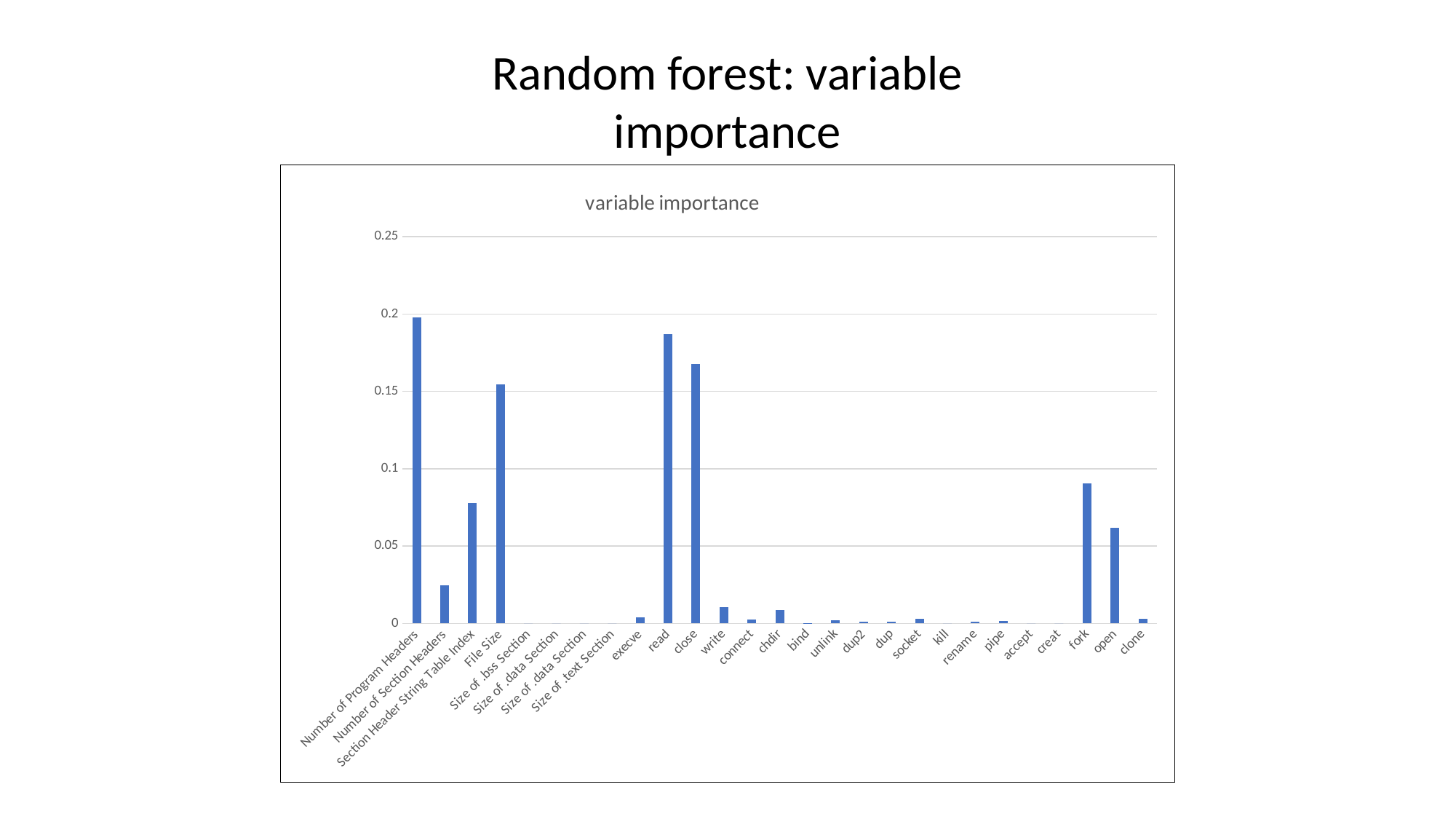

Random forest: variable importance

### Chart: variable importance

| Category |  |
|---|---|
| Number of Program Headers | 0.197726045438121 |
| Number of Section Headers | 0.0244935803141934 |
| Section Header String Table Index | 0.0777838621959985 |
| File Size | 0.154412581686753 |
| Size of .bss Section | 0.0 |
| Size of .data Section | 0.0 |
| Size of .data Section | 0.0 |
| Size of .text Section | 0.0 |
| execve | 0.00409888431350936 |
| read | 0.186806014672025 |
| close | 0.167755226265985 |
| write | 0.0106176377689078 |
| connect | 0.0026679481348561 |
| chdir | 0.00874365094566309 |
| bind | 0.00013375892992856 |
| unlink | 0.00221538301532175 |
| dup2 | 0.00114917051939516 |
| dup | 0.000951011293929026 |
| socket | 0.00279687534496186 |
| kill | 0.0 |
| rename | 0.00108180542104038 |
| pipe | 0.00155089027860346 |
| accept | 0.0 |
| creat | 0.0 |
| fork | 0.0903782562449646 |
| open | 0.0616198021663332 |
| clone | 0.00301761504950823 |